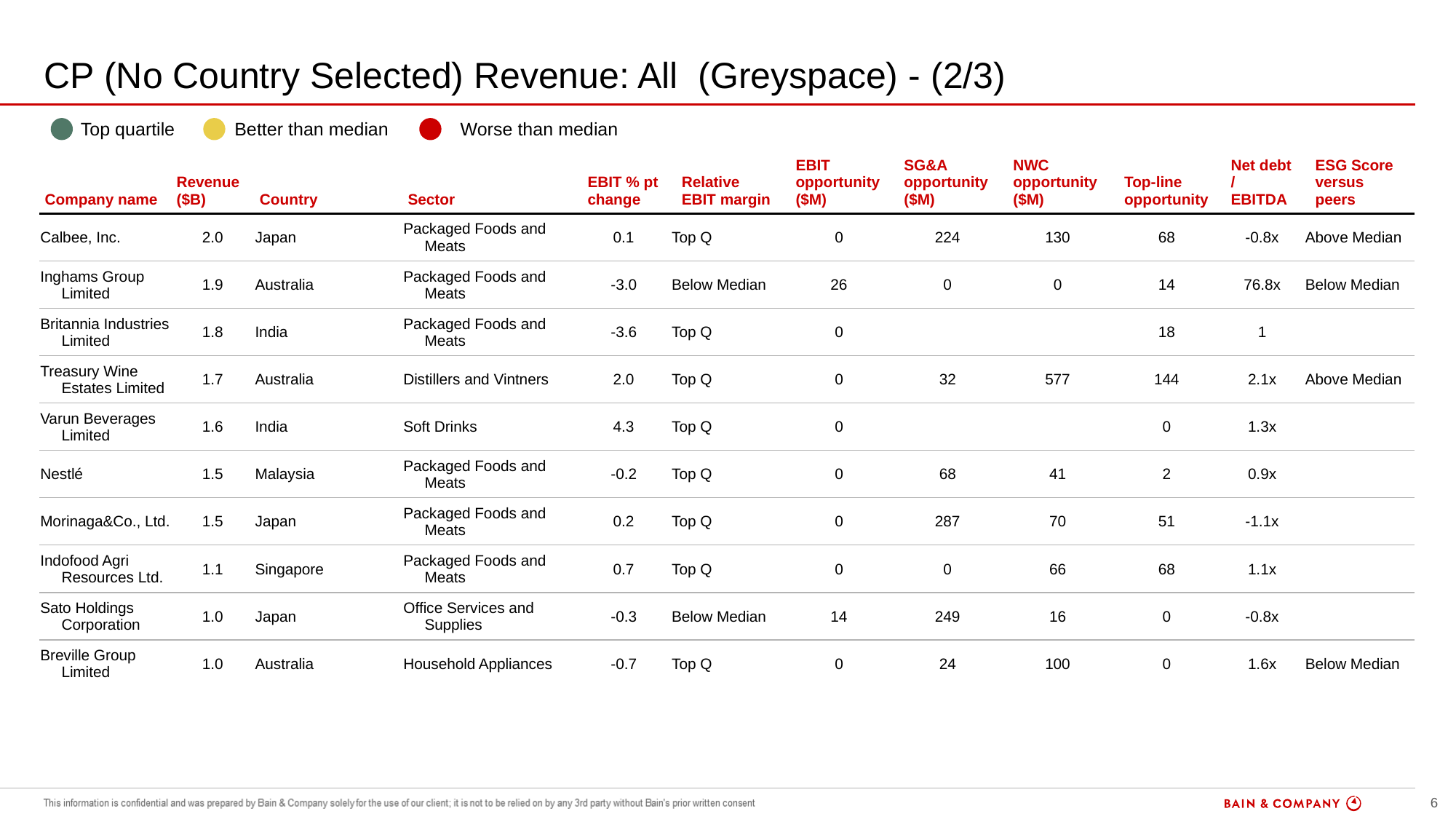

# CP (No Country Selected) Revenue: All  (Greyspace) - (2/3)
|  | Top quartile |  | Better than median |  | Worse than median |
| --- | --- | --- | --- | --- | --- |
| Company name | Revenue ($B) | Country | Sector | EBIT % pt change | Relative EBIT margin | EBIT opportunity ($M) | SG&A opportunity ($M) | NWC opportunity ($M) | Top-line opportunity | Net debt / EBITDA | ESG Score versus peers |
| --- | --- | --- | --- | --- | --- | --- | --- | --- | --- | --- | --- |
| Calbee, Inc. | 2.0 | Japan | Packaged Foods and Meats | 0.1 | Top Q | 0 | 224 | 130 | 68 | -0.8x | Above Median |
| Inghams Group Limited | 1.9 | Australia | Packaged Foods and Meats | -3.0 | Below Median | 26 | 0 | 0 | 14 | 76.8x | Below Median |
| Britannia Industries Limited | 1.8 | India | Packaged Foods and Meats | -3.6 | Top Q | 0 |  |  | 18 | 1 |  |
| Treasury Wine Estates Limited | 1.7 | Australia | Distillers and Vintners | 2.0 | Top Q | 0 | 32 | 577 | 144 | 2.1x | Above Median |
| Varun Beverages Limited | 1.6 | India | Soft Drinks | 4.3 | Top Q | 0 |  |  | 0 | 1.3x |  |
| Nestlé | 1.5 | Malaysia | Packaged Foods and Meats | -0.2 | Top Q | 0 | 68 | 41 | 2 | 0.9x |  |
| Morinaga&Co., Ltd. | 1.5 | Japan | Packaged Foods and Meats | 0.2 | Top Q | 0 | 287 | 70 | 51 | -1.1x |  |
| Indofood Agri Resources Ltd. | 1.1 | Singapore | Packaged Foods and Meats | 0.7 | Top Q | 0 | 0 | 66 | 68 | 1.1x |  |
| Sato Holdings Corporation | 1.0 | Japan | Office Services and Supplies | -0.3 | Below Median | 14 | 249 | 16 | 0 | -0.8x |  |
| Breville Group Limited | 1.0 | Australia | Household Appliances | -0.7 | Top Q | 0 | 24 | 100 | 0 | 1.6x | Below Median |